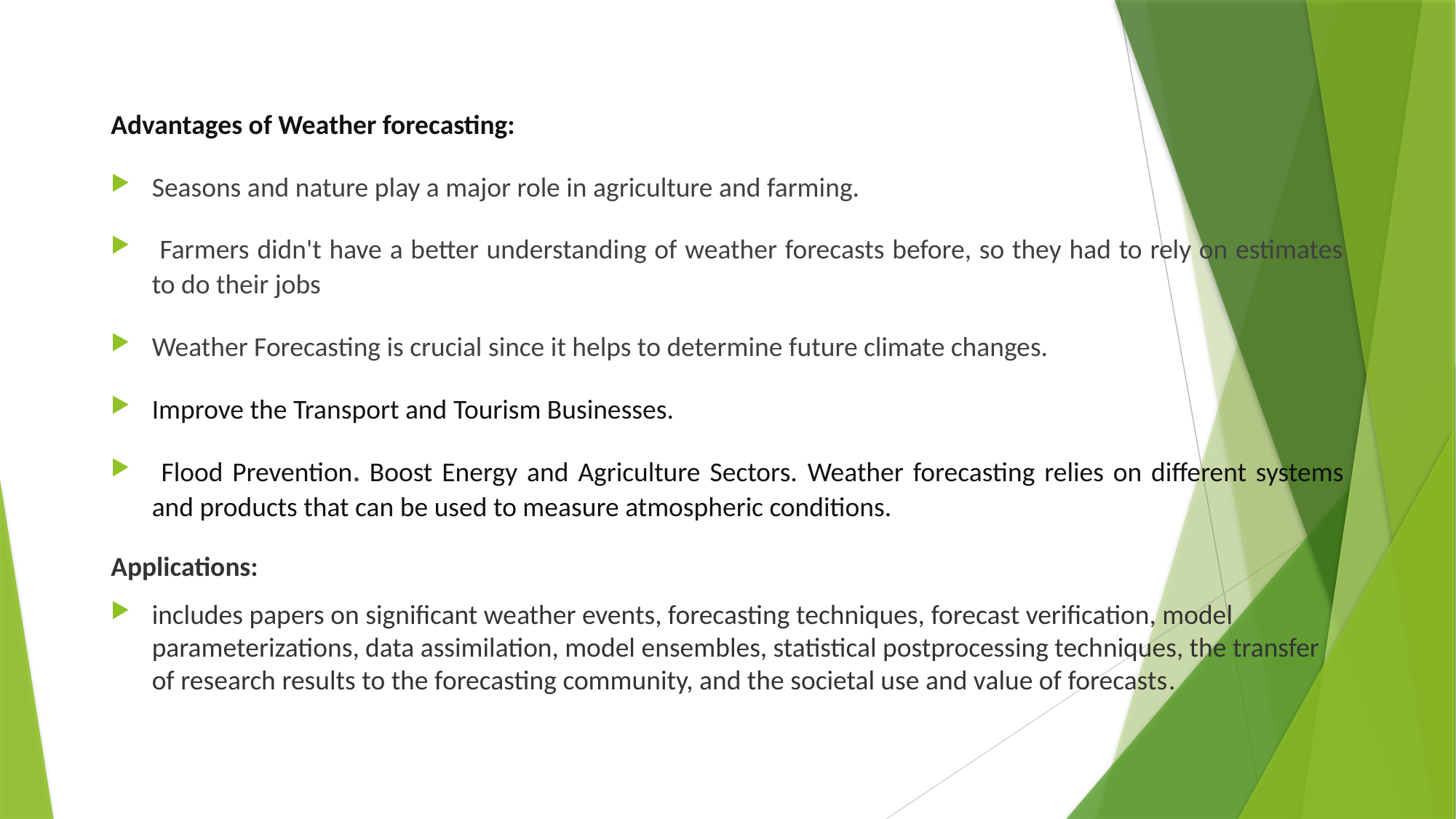

#
Advantages of Weather forecasting:
Seasons and nature play a major role in agriculture and farming.
 Farmers didn't have a better understanding of weather forecasts before, so they had to rely on estimates to do their jobs
Weather Forecasting is crucial since it helps to determine future climate changes.
Improve the Transport and Tourism Businesses.
 Flood Prevention. Boost Energy and Agriculture Sectors. Weather forecasting relies on different systems and products that can be used to measure atmospheric conditions.
Applications:
includes papers on significant weather events, forecasting techniques, forecast verification, model parameterizations, data assimilation, model ensembles, statistical postprocessing techniques, the transfer of research results to the forecasting community, and the societal use and value of forecasts.